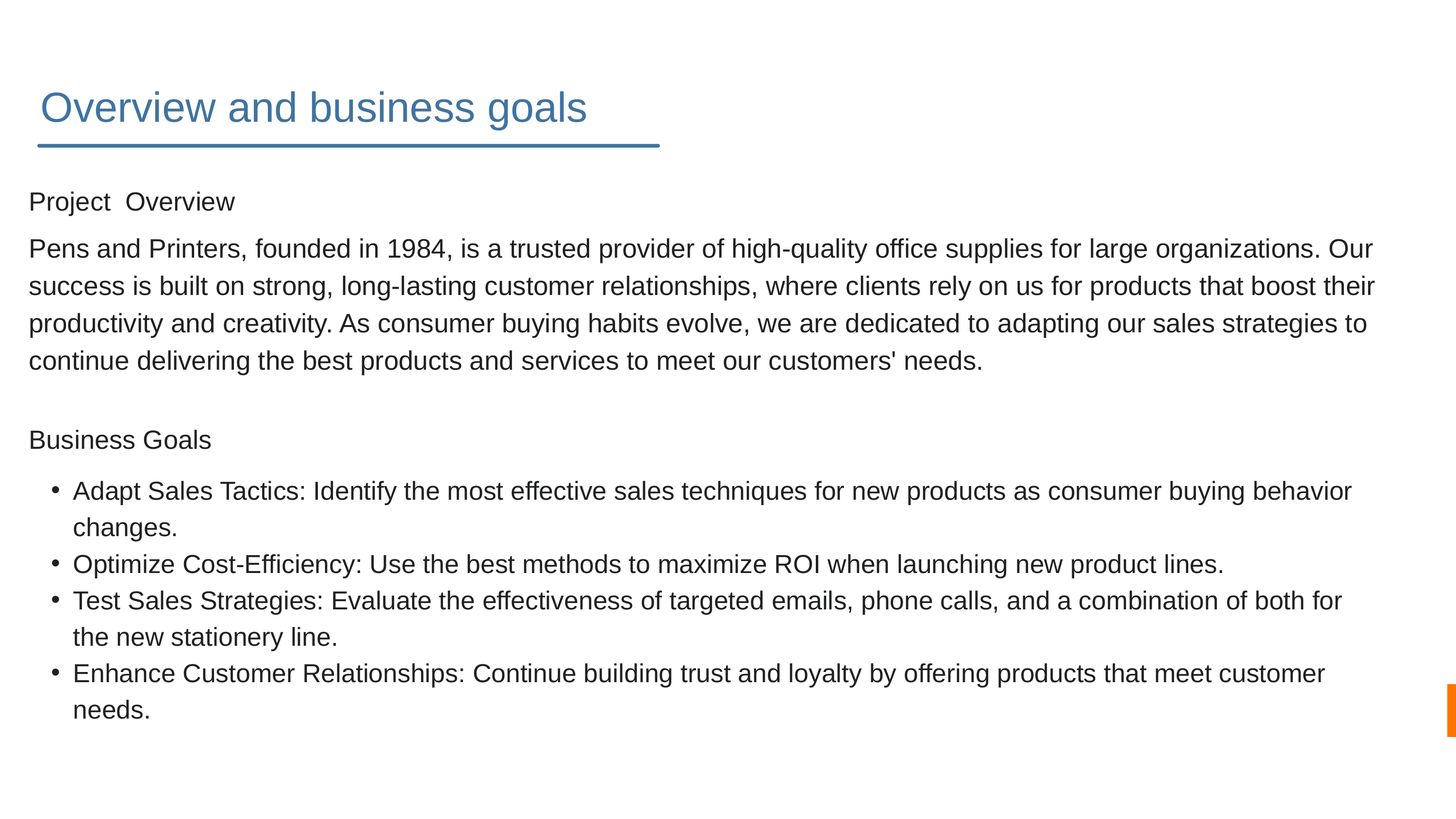

Overview and business goals

Project  Overview
Pens and Printers, founded in 1984, is a trusted provider of high-quality office supplies for large organizations. Our success is built on strong, long-lasting customer relationships, where clients rely on us for products that boost their productivity and creativity. As consumer buying habits evolve, we are dedicated to adapting our sales strategies to continue delivering the best products and services to meet our customers' needs.
Business Goals

Adapt Sales Tactics: Identify the most effective sales techniques for new products as consumer buying behavior changes.
Optimize Cost-Efficiency: Use the best methods to maximize ROI when launching new product lines.
Test Sales Strategies: Evaluate the effectiveness of targeted emails, phone calls, and a combination of both for the new stationery line.
Enhance Customer Relationships: Continue building trust and loyalty by offering products that meet customer needs.